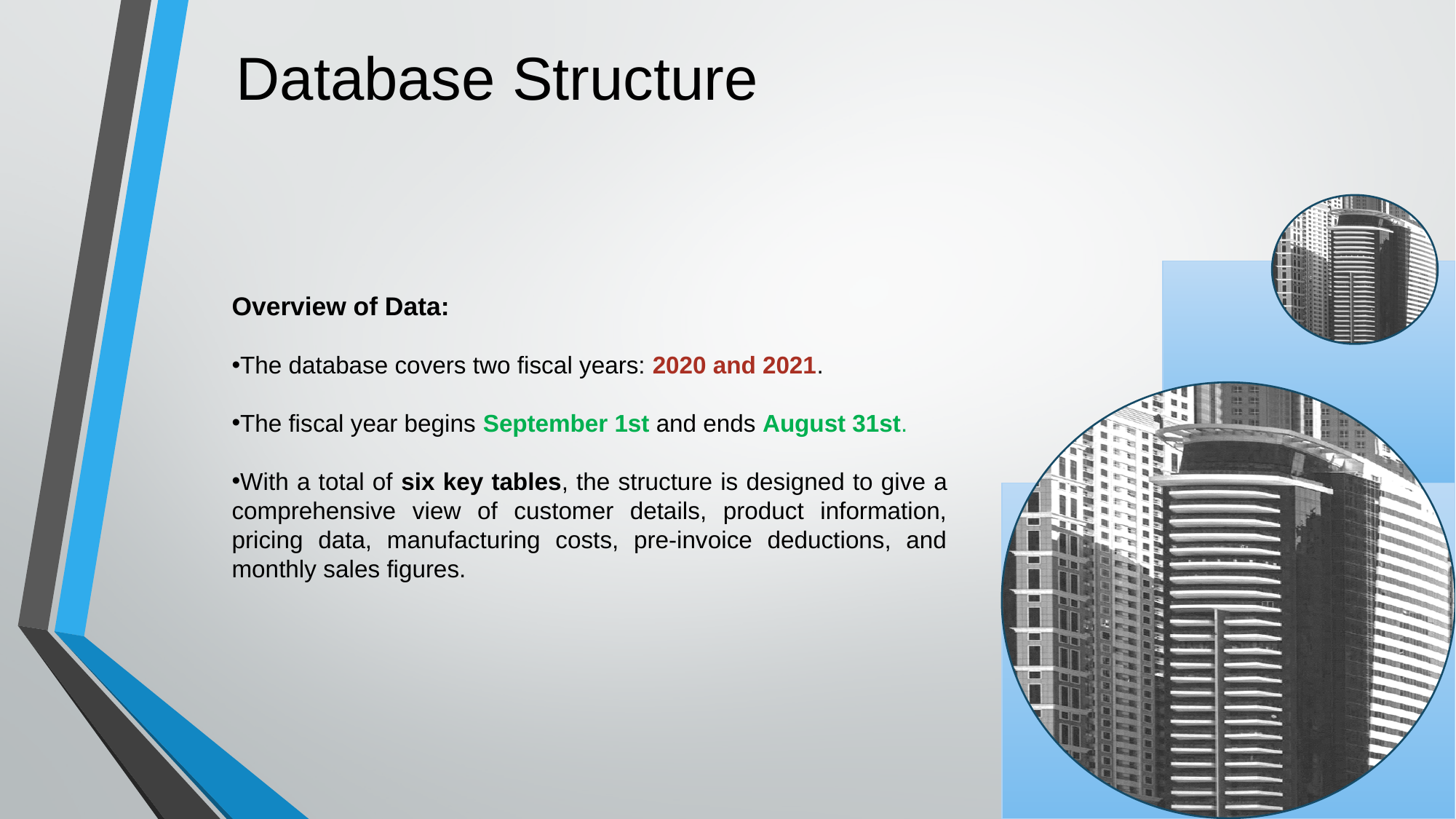

# Database Structure

Overview of Data:

The database covers two fiscal years: 2020 and 2021.

The fiscal year begins September 1st and ends August 31st.

With a total of six key tables, the structure is designed to give a comprehensive view of customer details, product information, pricing data, manufacturing costs, pre-invoice deductions, and monthly sales figures.